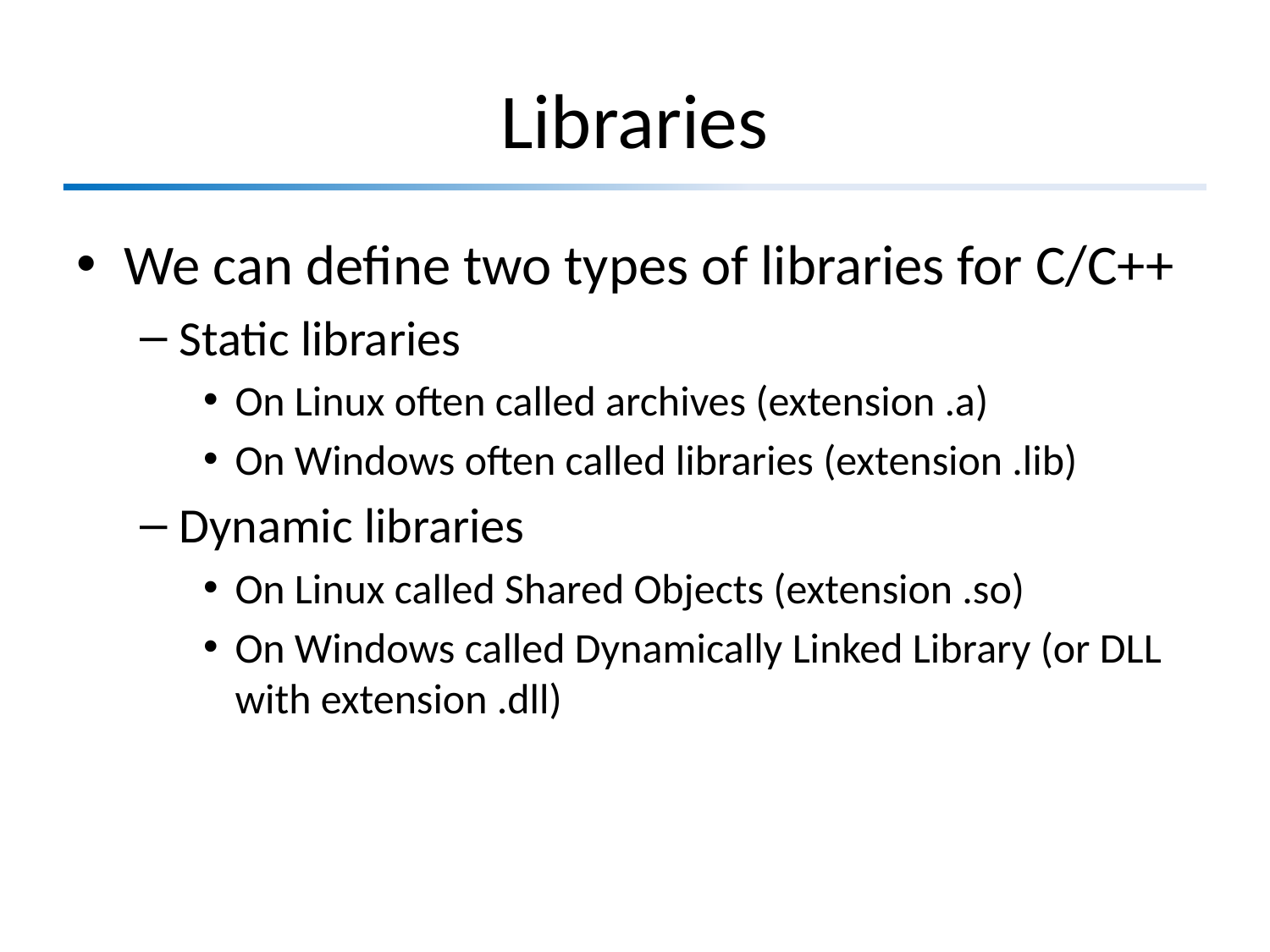

# Libraries
We can define two types of libraries for C/C++
Static libraries
On Linux often called archives (extension .a)
On Windows often called libraries (extension .lib)
Dynamic libraries
On Linux called Shared Objects (extension .so)
On Windows called Dynamically Linked Library (or DLL with extension .dll)